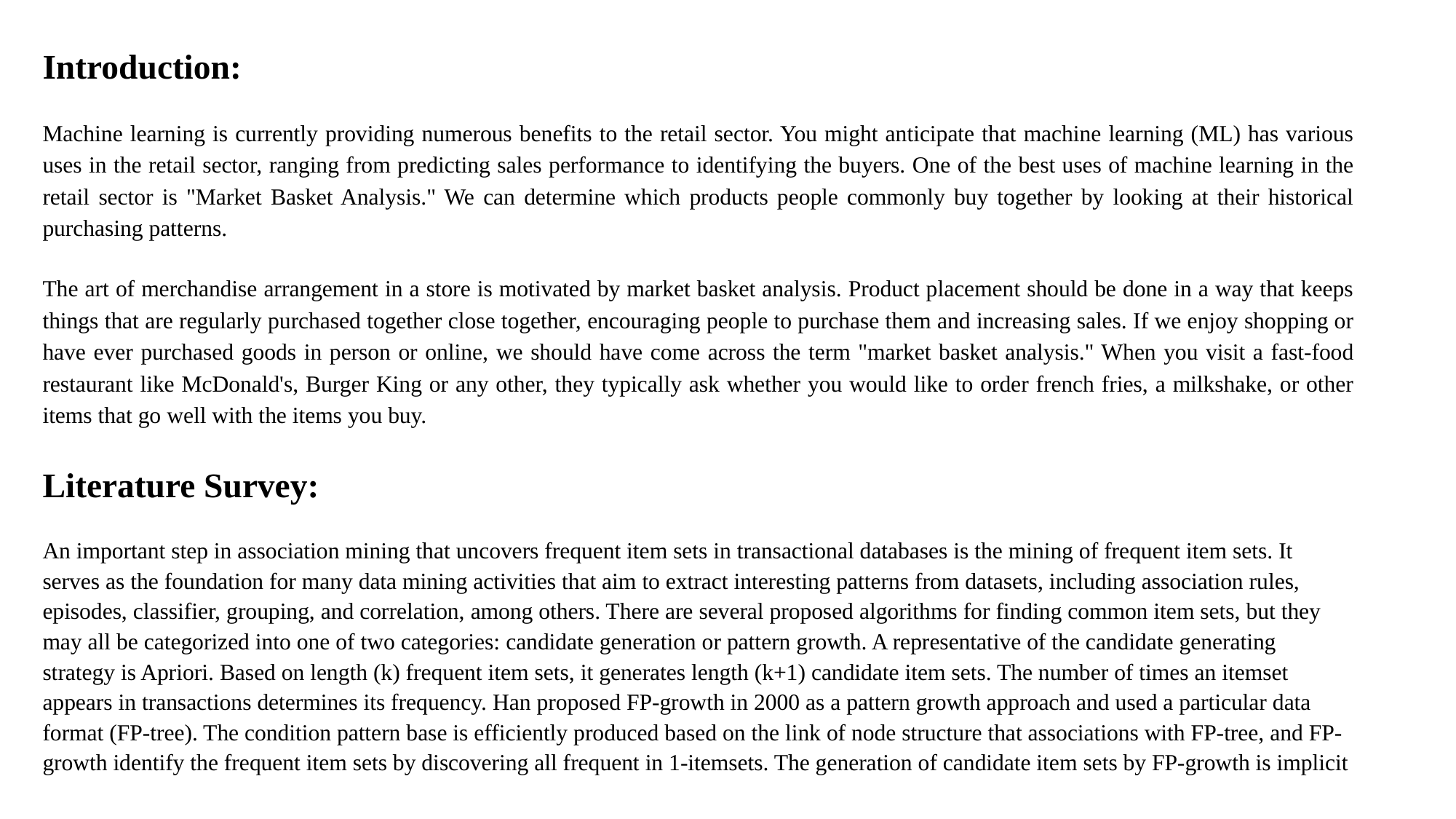

Introduction:
Machine learning is currently providing numerous benefits to the retail sector. You might anticipate that machine learning (ML) has various uses in the retail sector, ranging from predicting sales performance to identifying the buyers. One of the best uses of machine learning in the retail sector is "Market Basket Analysis." We can determine which products people commonly buy together by looking at their historical purchasing patterns.
The art of merchandise arrangement in a store is motivated by market basket analysis. Product placement should be done in a way that keeps things that are regularly purchased together close together, encouraging people to purchase them and increasing sales. If we enjoy shopping or have ever purchased goods in person or online, we should have come across the term "market basket analysis." When you visit a fast-food restaurant like McDonald's, Burger King or any other, they typically ask whether you would like to order french fries, a milkshake, or other items that go well with the items you buy.
Literature Survey:
An important step in association mining that uncovers frequent item sets in transactional databases is the mining of frequent item sets. It serves as the foundation for many data mining activities that aim to extract interesting patterns from datasets, including association rules, episodes, classifier, grouping, and correlation, among others. There are several proposed algorithms for finding common item sets, but they may all be categorized into one of two categories: candidate generation or pattern growth. A representative of the candidate generating strategy is Apriori. Based on length (k) frequent item sets, it generates length (k+1) candidate item sets. The number of times an itemset appears in transactions determines its frequency. Han proposed FP-growth in 2000 as a pattern growth approach and used a particular data format (FP-tree). The condition pattern base is efficiently produced based on the link of node structure that associations with FP-tree, and FP-growth identify the frequent item sets by discovering all frequent in 1-itemsets. The generation of candidate item sets by FP-growth is implicit